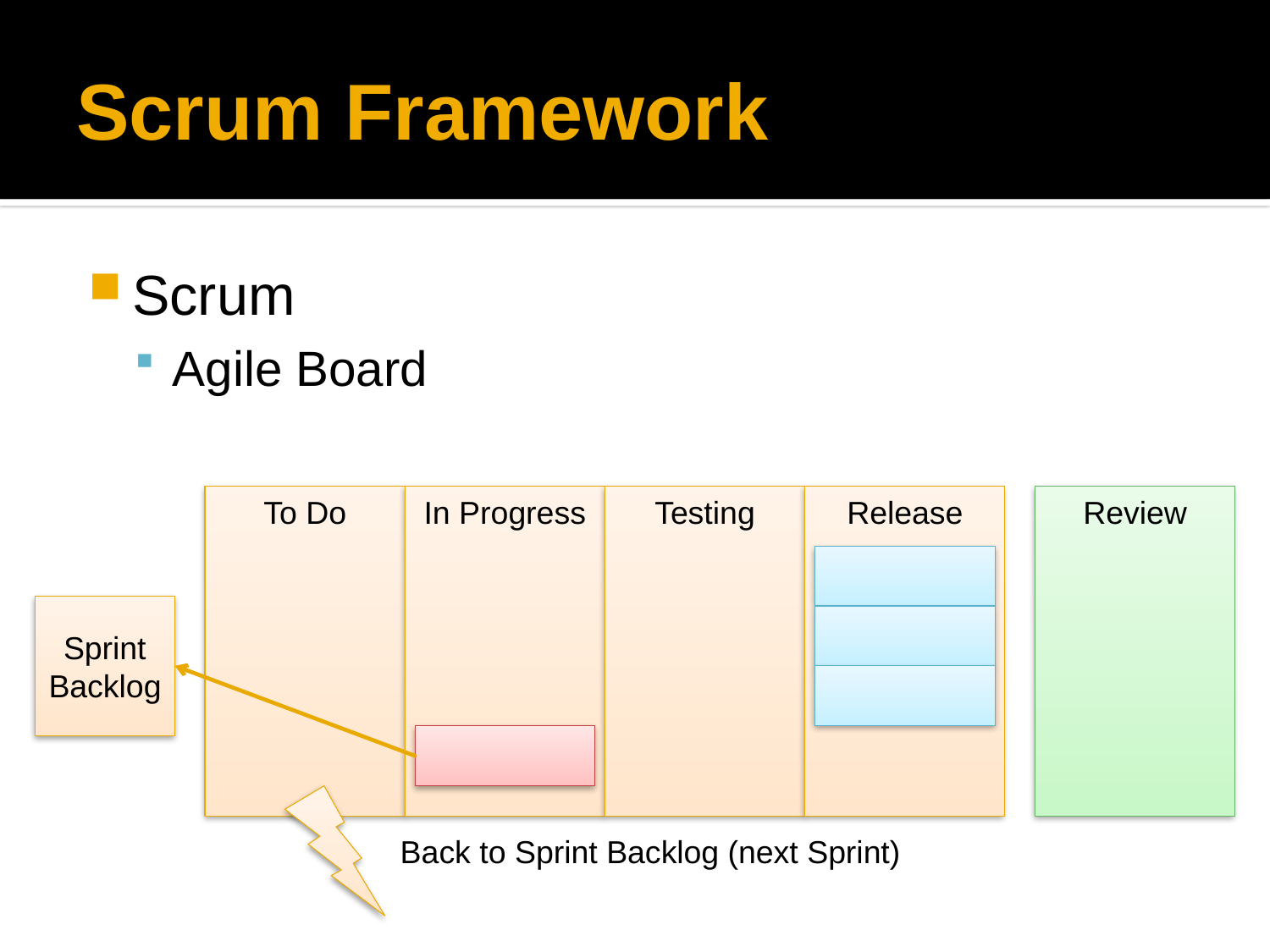

# Scrum Framework
Scrum
Agile Board
To Do
In Progress
Testing
Release
Review

Sprint
Backlog

Back to Sprint Backlog (next Sprint)